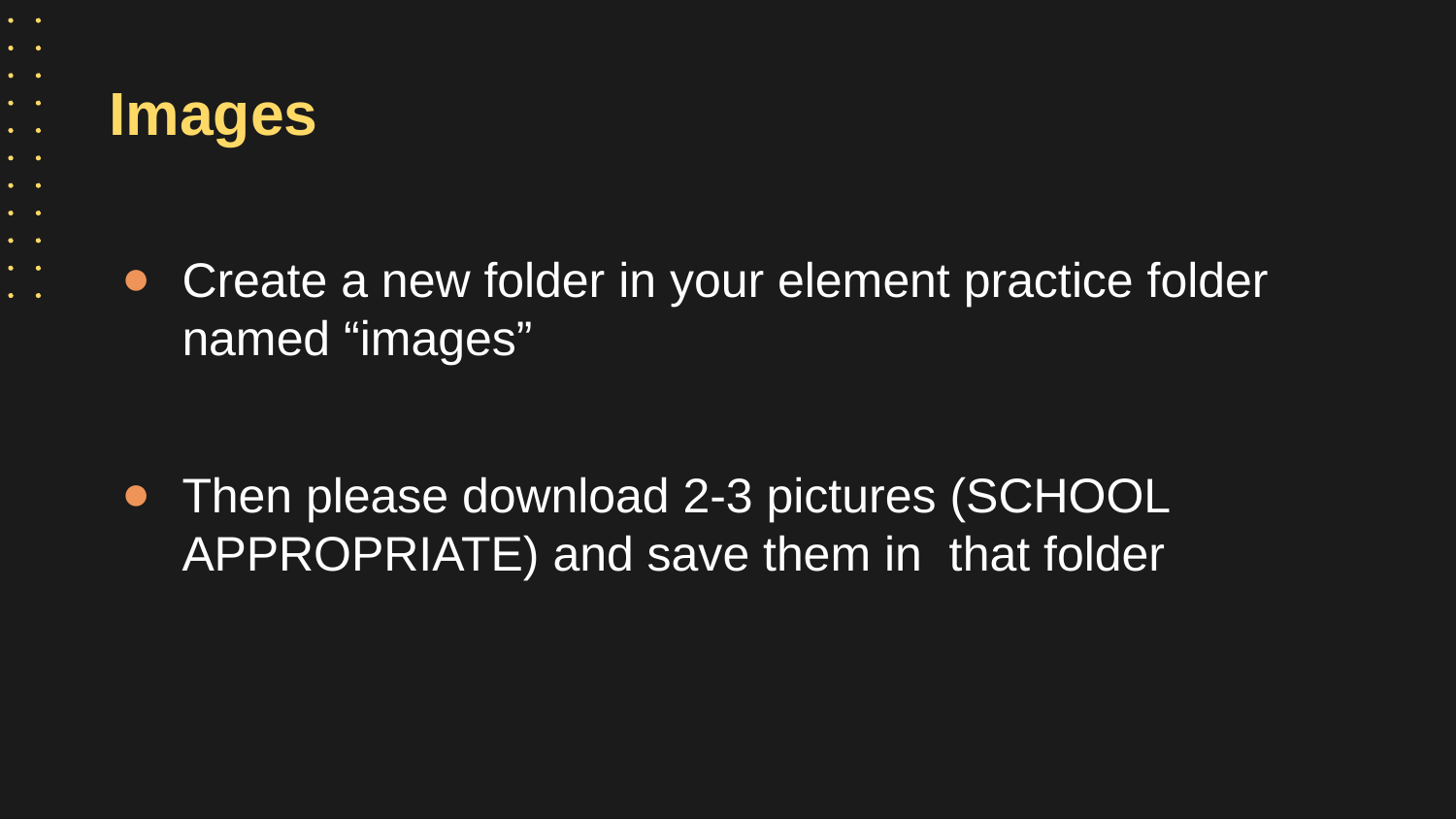

# Images
Create a new folder in your element practice folder named “images”

Then please download 2-3 pictures (SCHOOL APPROPRIATE) and save them in  that folder